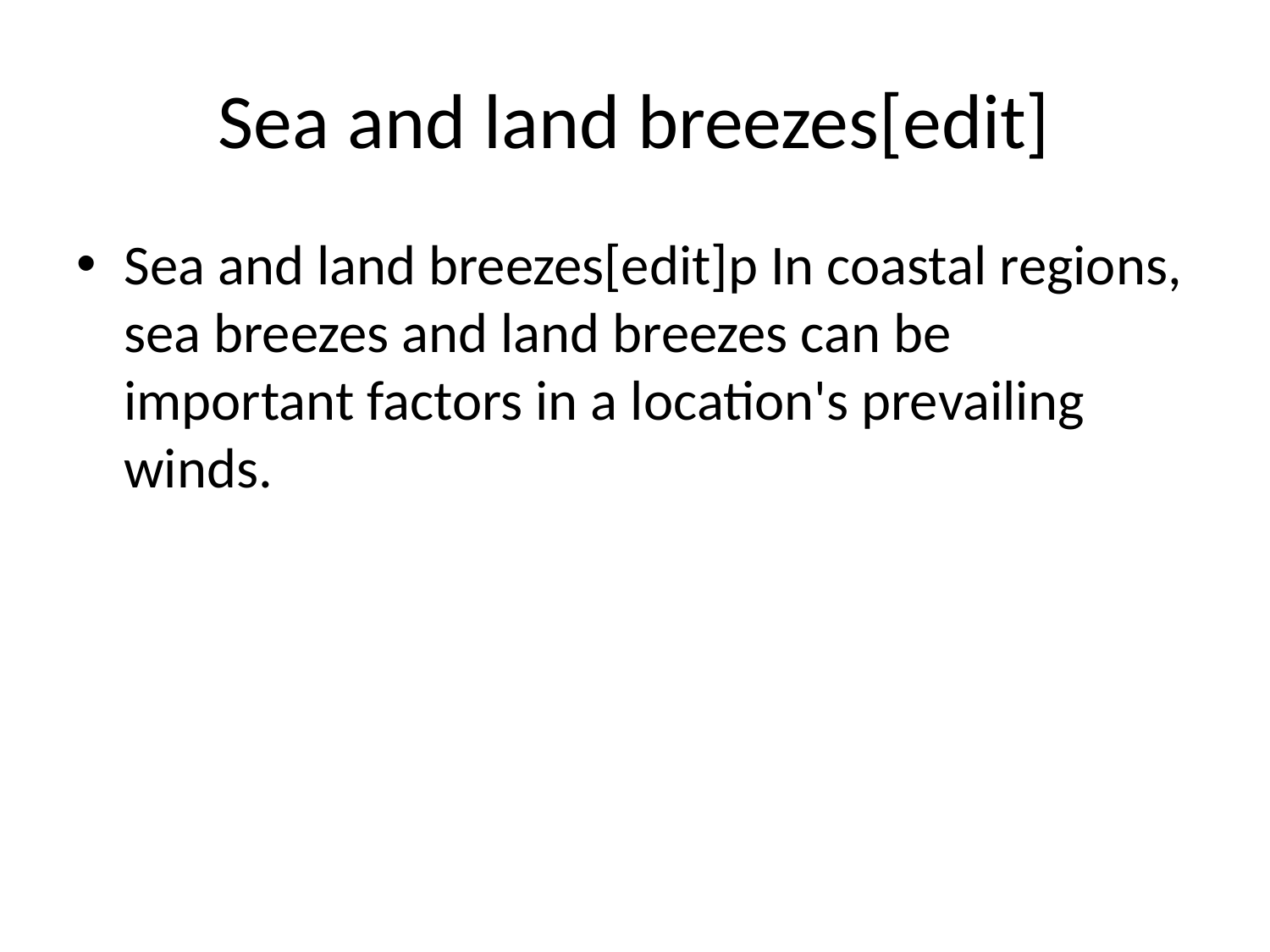

# Sea and land breezes[edit]
Sea and land breezes[edit]p In coastal regions, sea breezes and land breezes can be important factors in a location's prevailing winds.